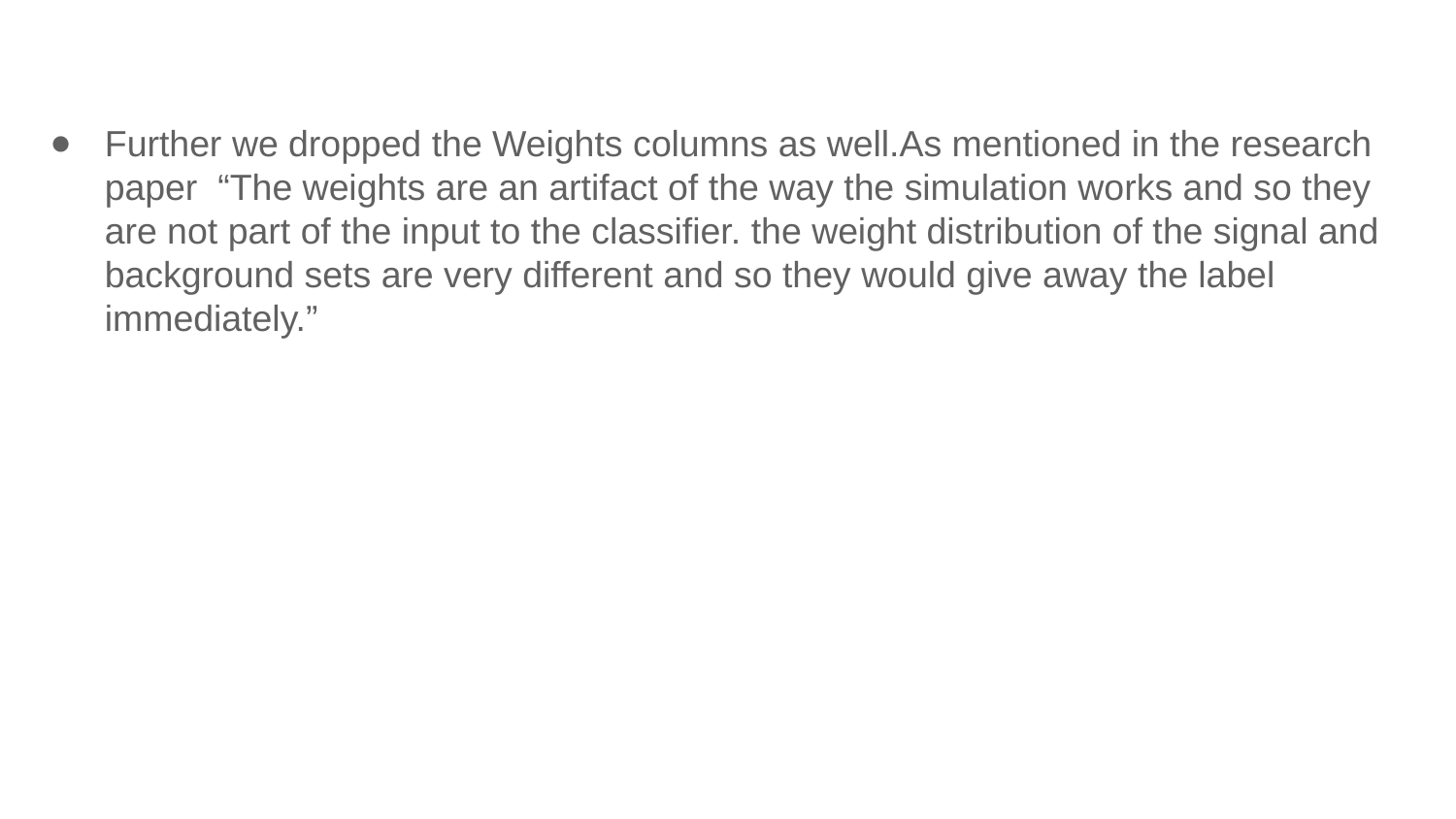

Further we dropped the Weights columns as well.As mentioned in the research paper  “The weights are an artifact of the way the simulation works and so they are not part of the input to the classifier. the weight distribution of the signal and background sets are very different and so they would give away the label immediately.”